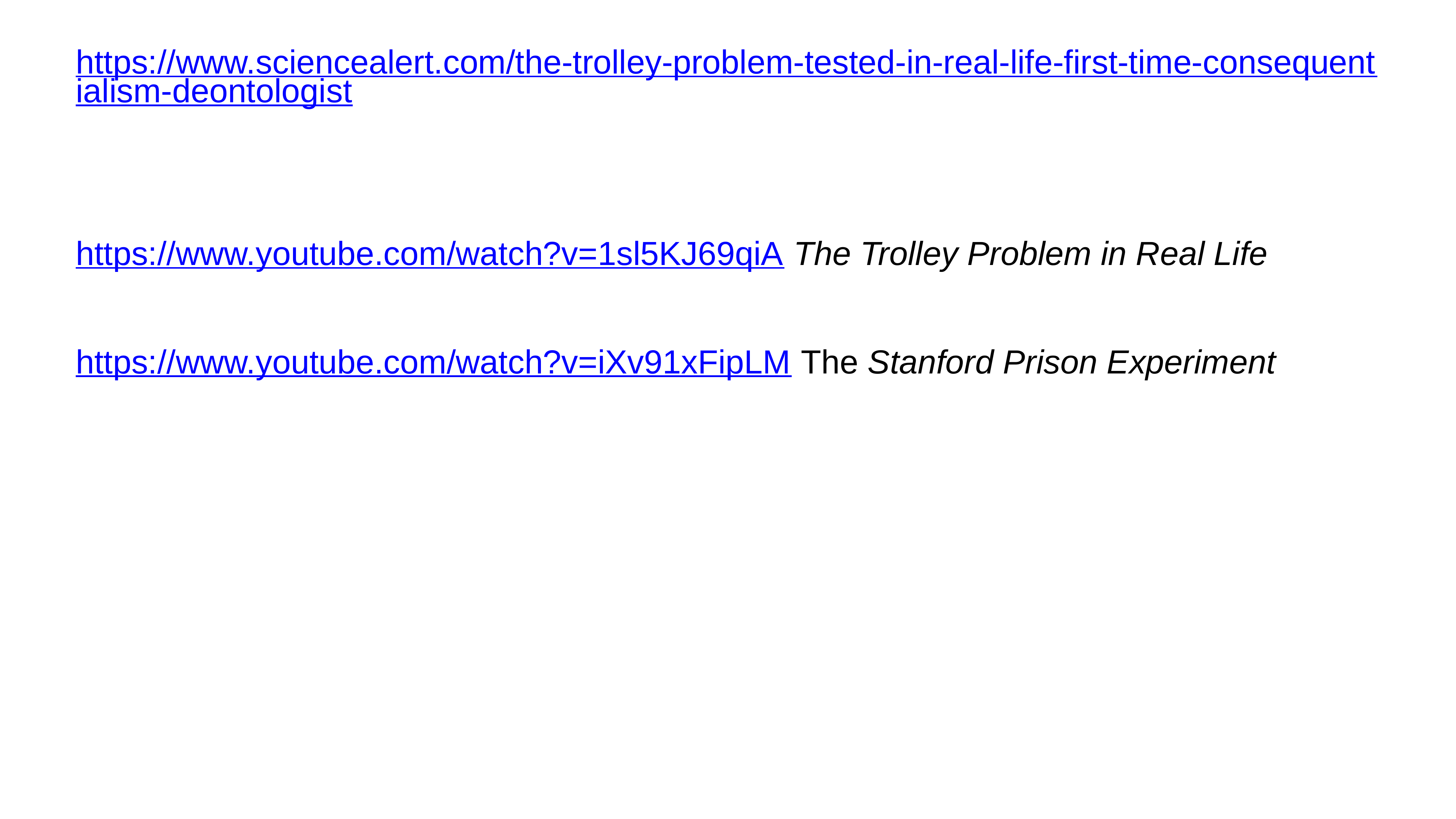

https://www.sciencealert.com/the-trolley-problem-tested-in-real-life-first-time-consequentialism-deontologist

https://www.youtube.com/watch?v=1sl5KJ69qiA The Trolley Problem in Real Life

https://www.youtube.com/watch?v=iXv91xFipLM The Stanford Prison Experiment

13